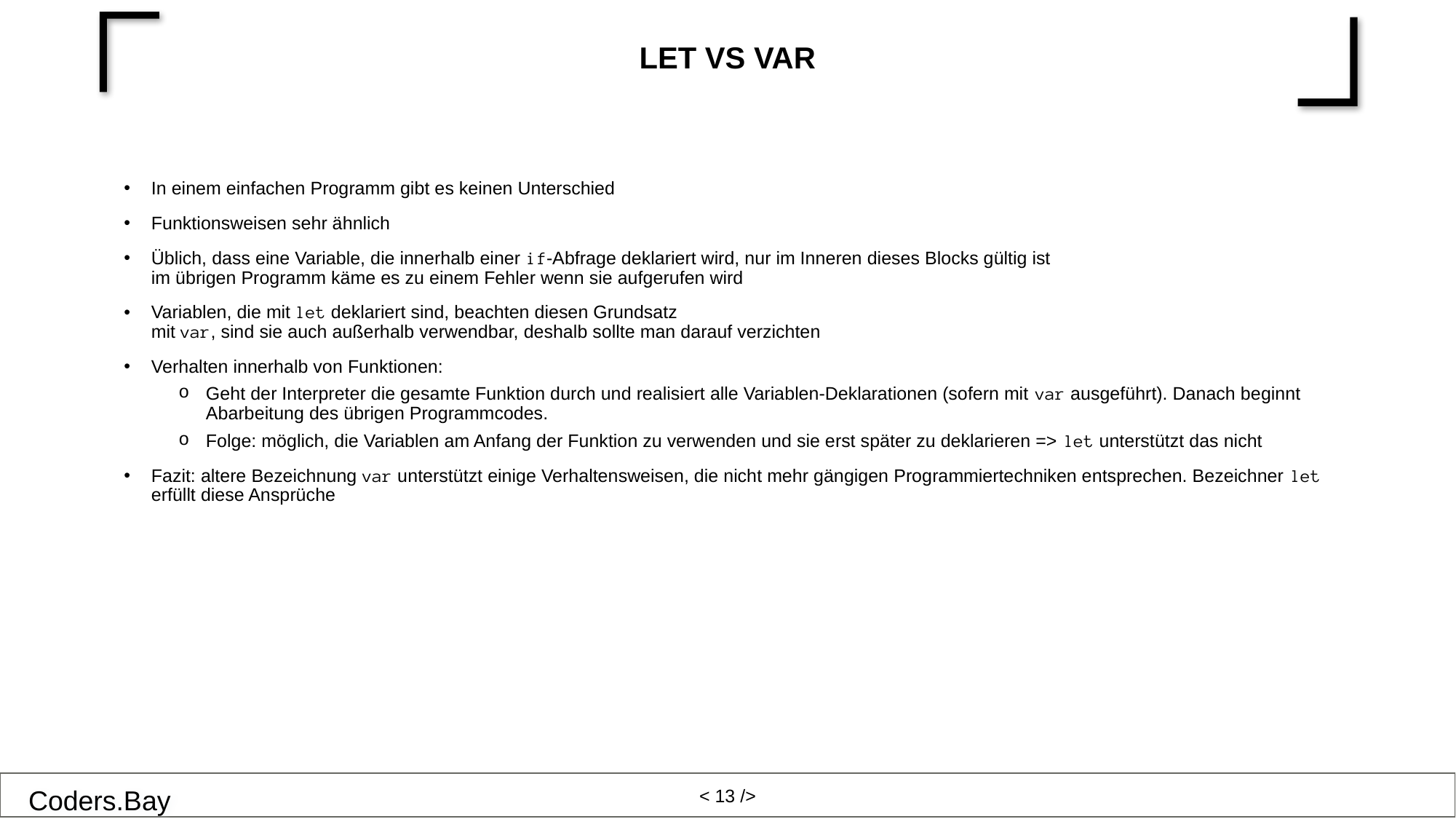

# Let vs var
In einem einfachen Programm gibt es keinen Unterschied
Funktionsweisen sehr ähnlich
Üblich, dass eine Variable, die innerhalb einer if-Abfrage deklariert wird, nur im Inneren dieses Blocks gültig ist
im übrigen Programm käme es zu einem Fehler wenn sie aufgerufen wird
Variablen, die mit let deklariert sind, beachten diesen Grundsatz
mit var, sind sie auch außerhalb verwendbar, deshalb sollte man darauf verzichten
Verhalten innerhalb von Funktionen:
Geht der Interpreter die gesamte Funktion durch und realisiert alle Variablen-Deklarationen (sofern mit var ausgeführt). Danach beginnt Abarbeitung des übrigen Programmcodes.
Folge: möglich, die Variablen am Anfang der Funktion zu verwenden und sie erst später zu deklarieren => let unterstützt das nicht
Fazit: altere Bezeichnung var unterstützt einige Verhaltensweisen, die nicht mehr gängigen Programmiertechniken entsprechen. Bezeichner let erfüllt diese Ansprüche